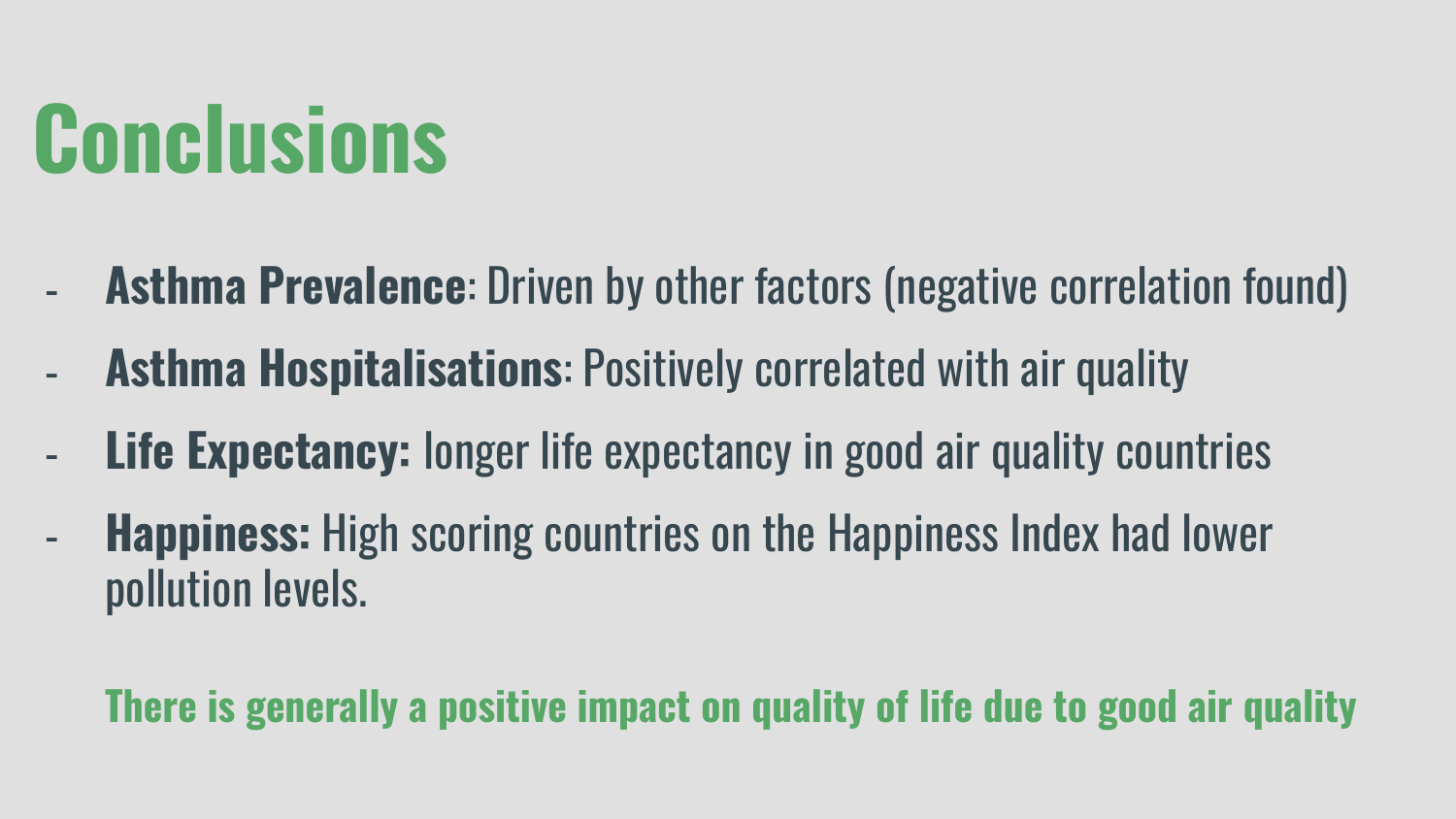

# Conclusions

Asthma Prevalence: Driven by other factors (negative correlation found)

Asthma Hospitalisations: Positively correlated with air quality

Life Expectancy: longer life expectancy in good air quality countries

Happiness: High scoring countries on the Happiness Index had lower pollution levels.

There is generally a positive impact on quality of life due to good air quality